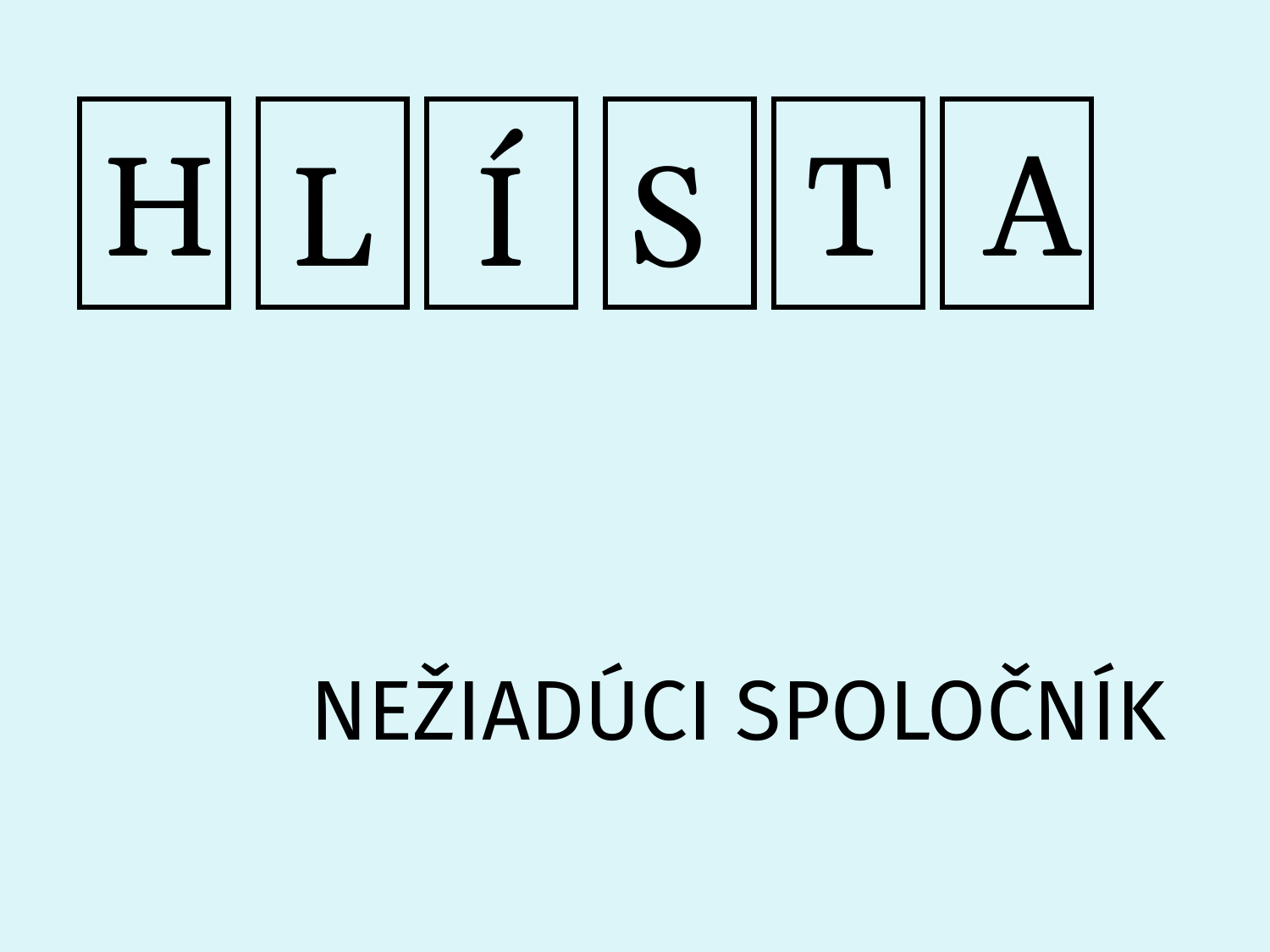

H
T
A
L
Í
S
NEŽIADÚCI SPOLOČNÍK